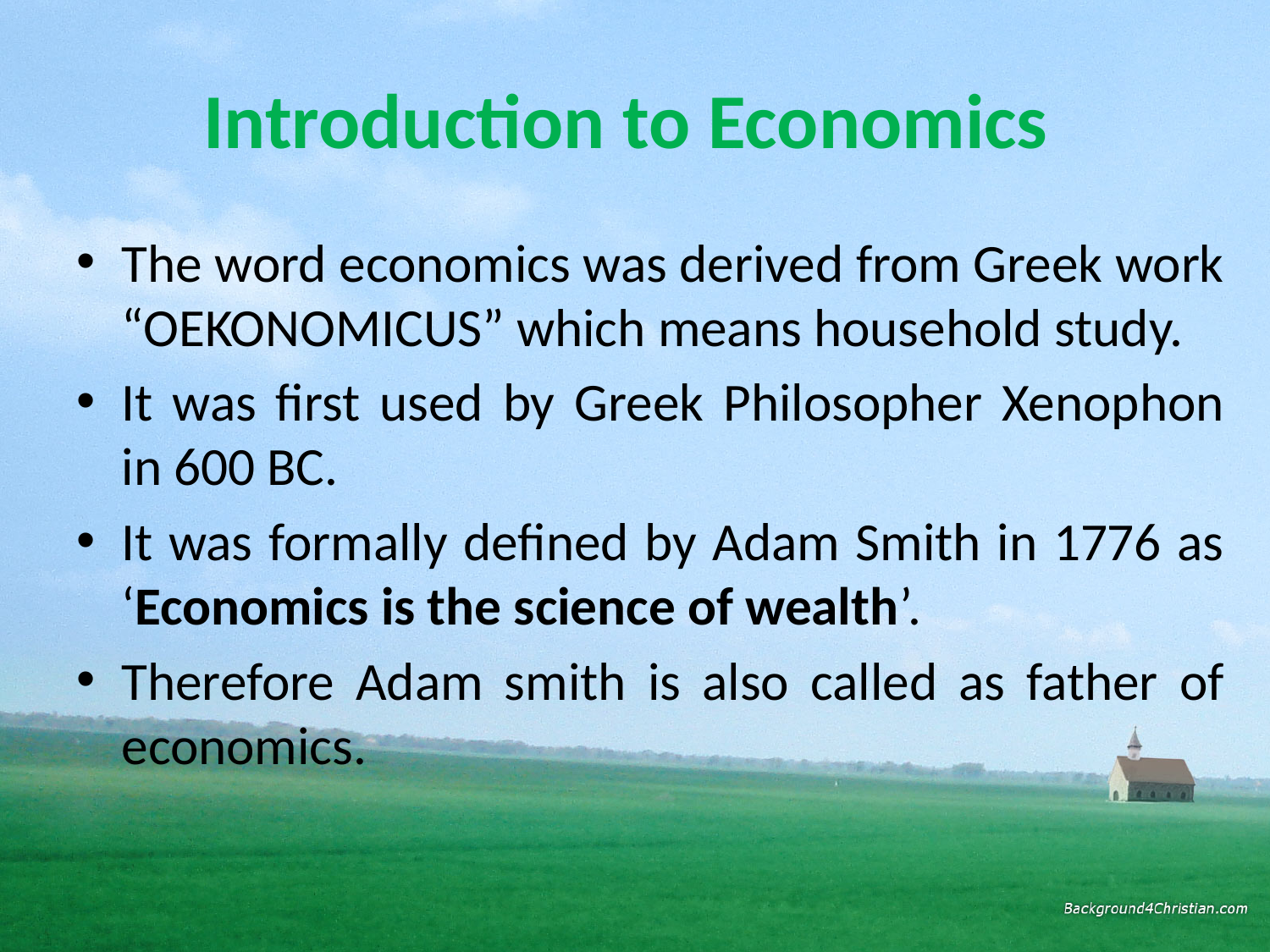

# Introduction to Economics
The word economics was derived from Greek work “OEKONOMICUS” which means household study.
It was first used by Greek Philosopher Xenophon in 600 BC.
It was formally defined by Adam Smith in 1776 as ‘Economics is the science of wealth’.
Therefore Adam smith is also called as father of economics.